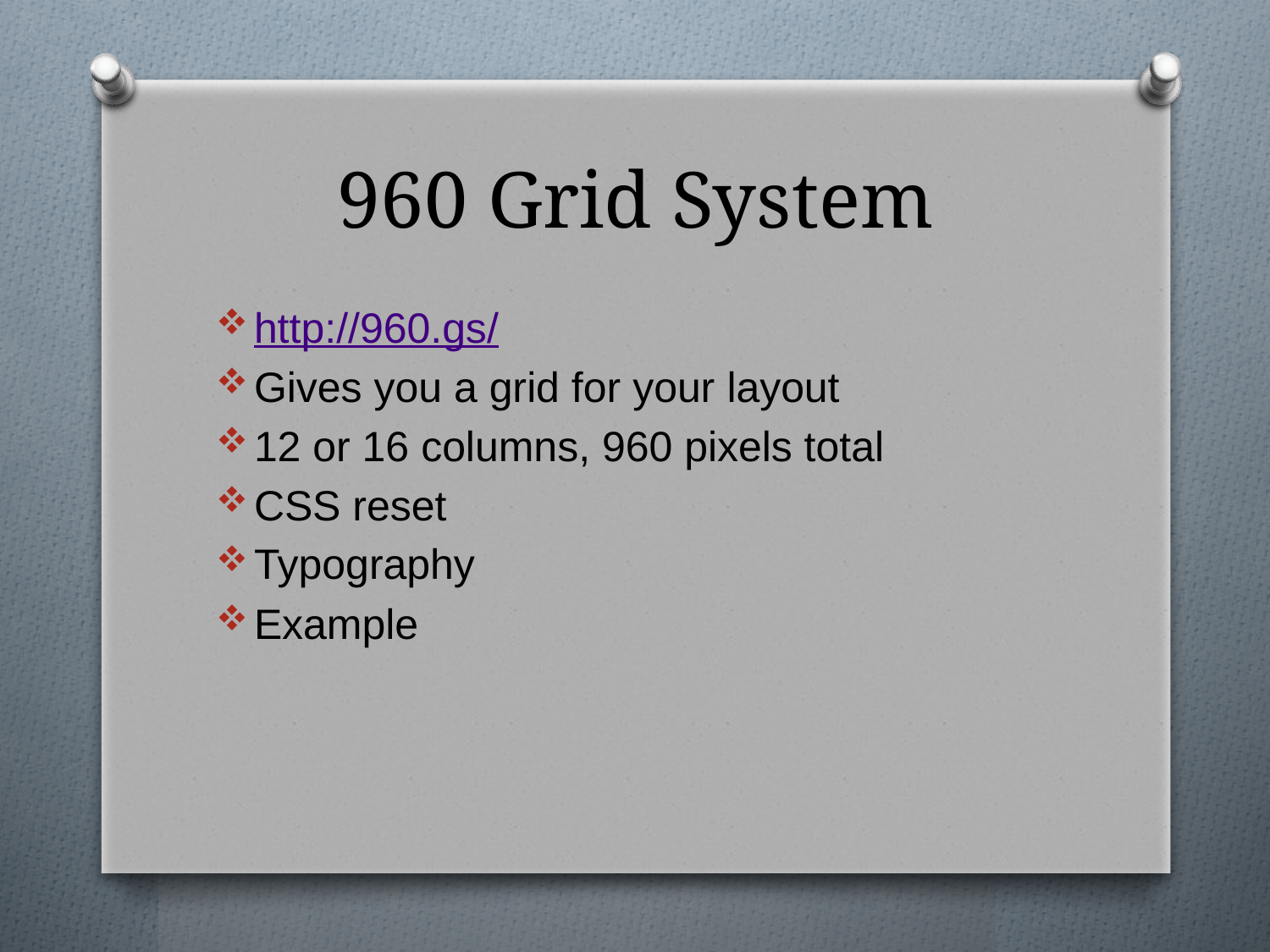

# 960 Grid System
http://960.gs/
Gives you a grid for your layout
12 or 16 columns, 960 pixels total
CSS reset
Typography
Example